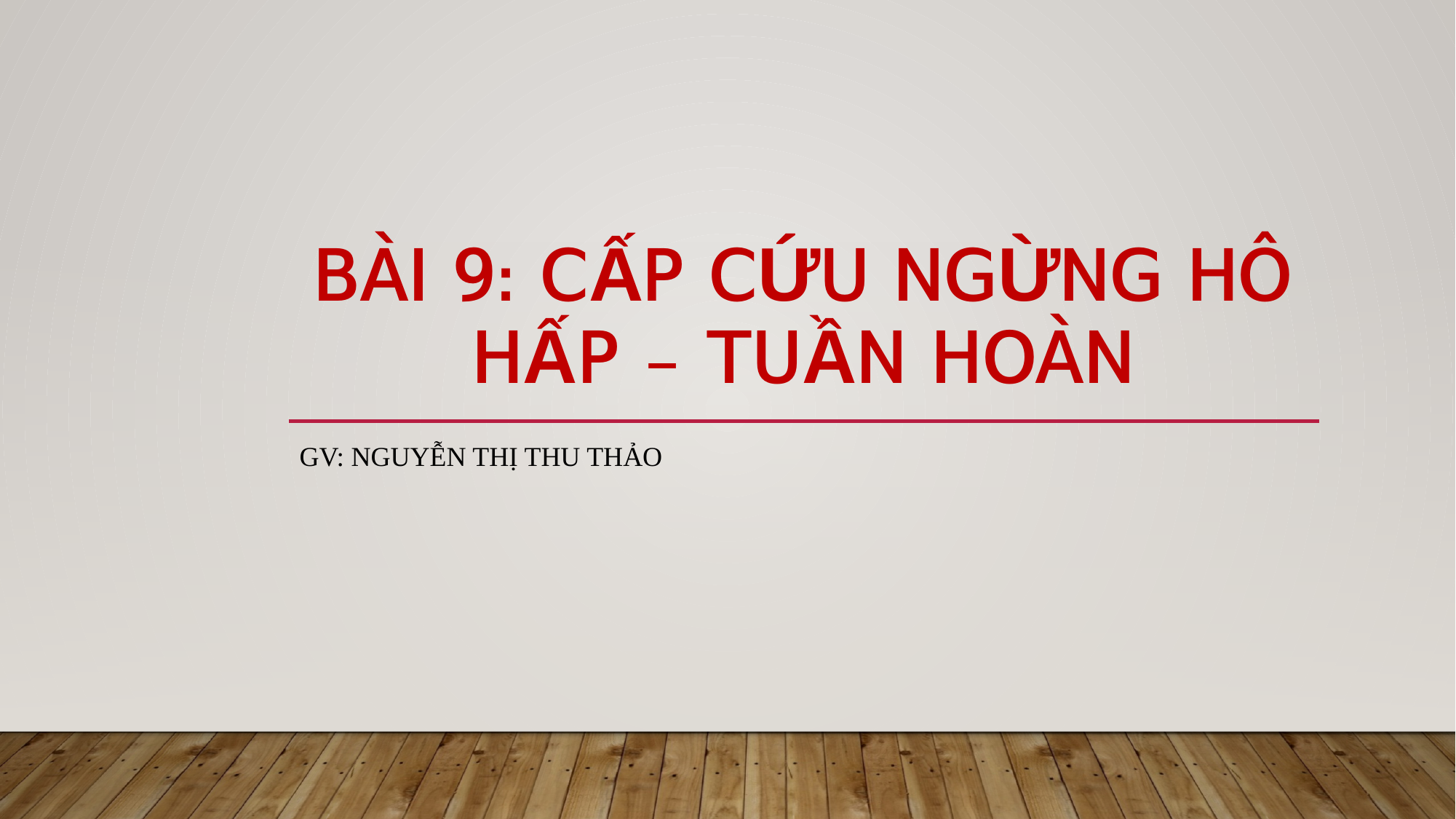

# BÀI 9: CẤP CỨU NGỪNG HÔ HẤP – TUẦN HOÀN
Gv: nguyễn thị thu thảo